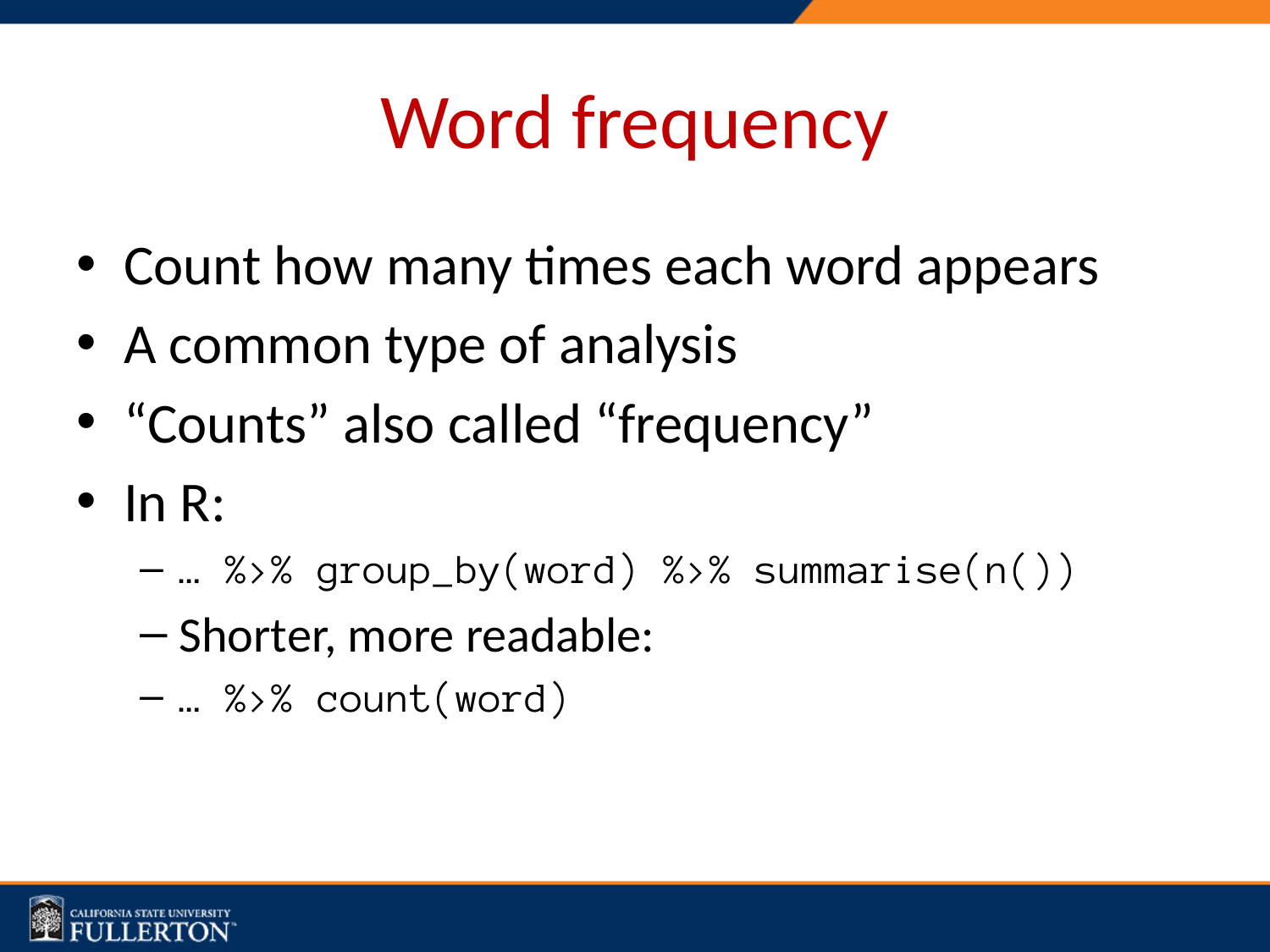

# Word frequency
Count how many times each word appears
A common type of analysis
“Counts” also called “frequency”
In R:
… %>% group_by(word) %>% summarise(n())
Shorter, more readable:
… %>% count(word)